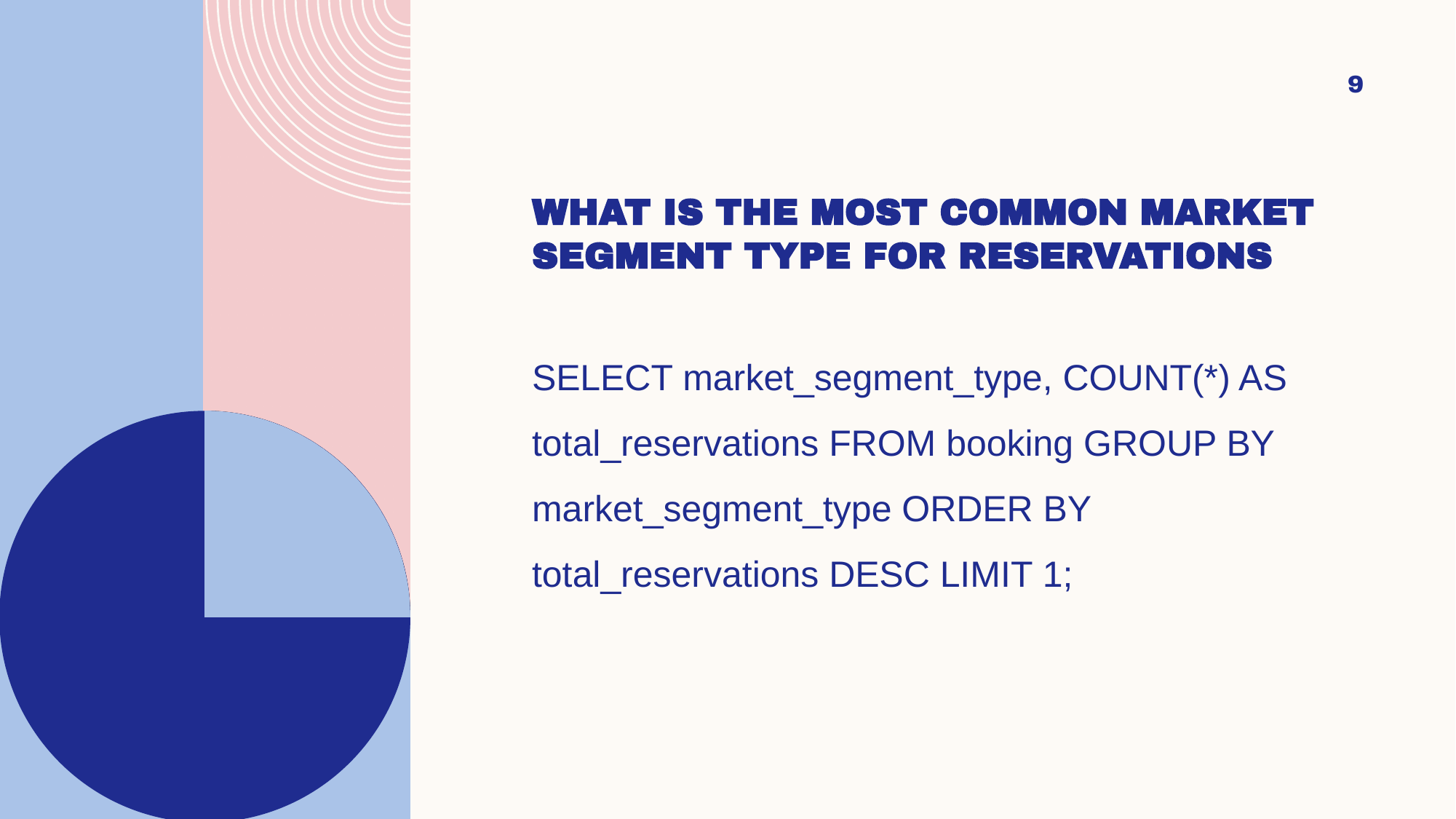

9
# What is the most common market segment type for reservations
SELECT market_segment_type, COUNT(*) AS total_reservations FROM booking GROUP BY market_segment_type ORDER BY total_reservations DESC LIMIT 1;